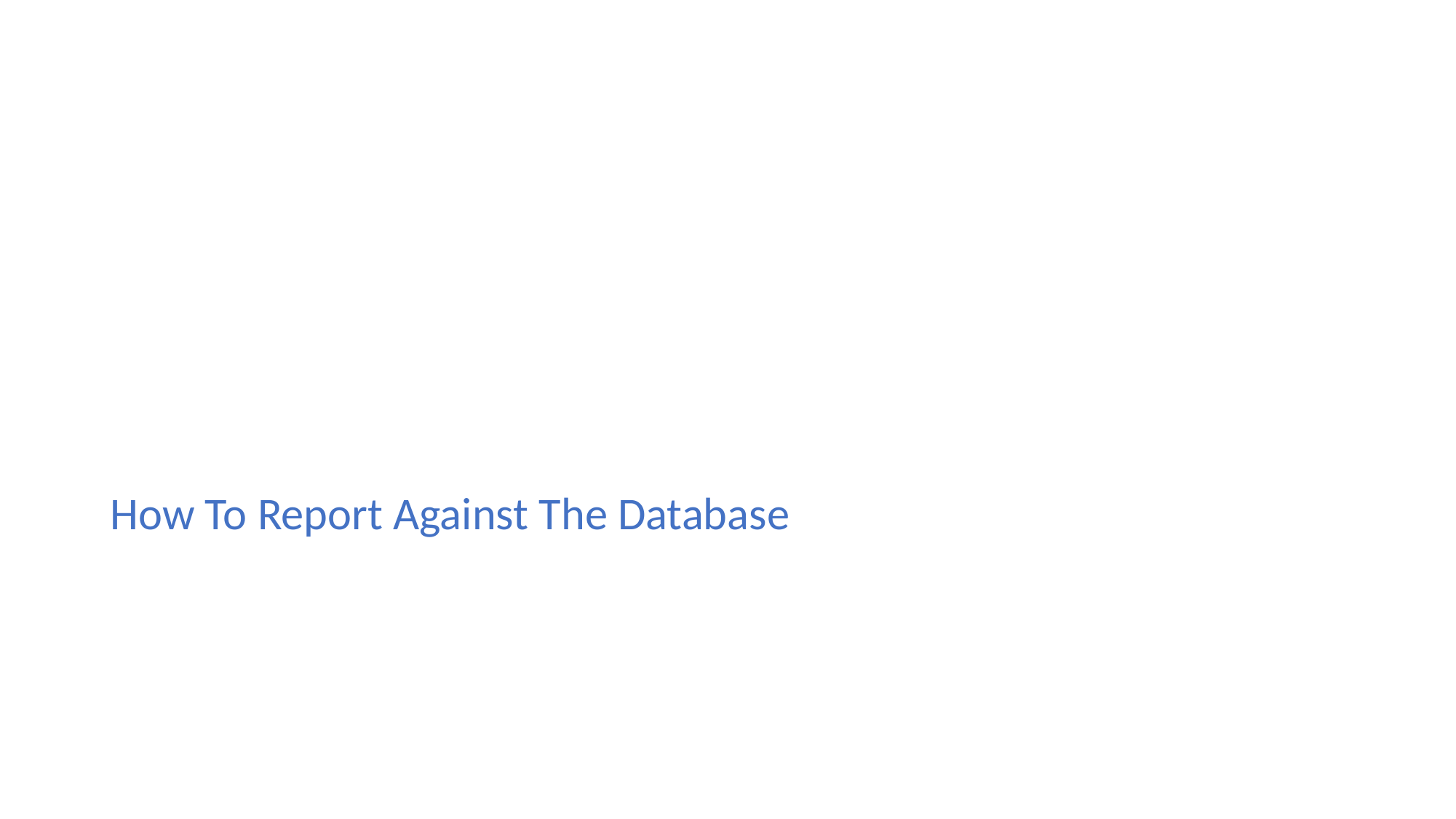

# How To Report Against The Database